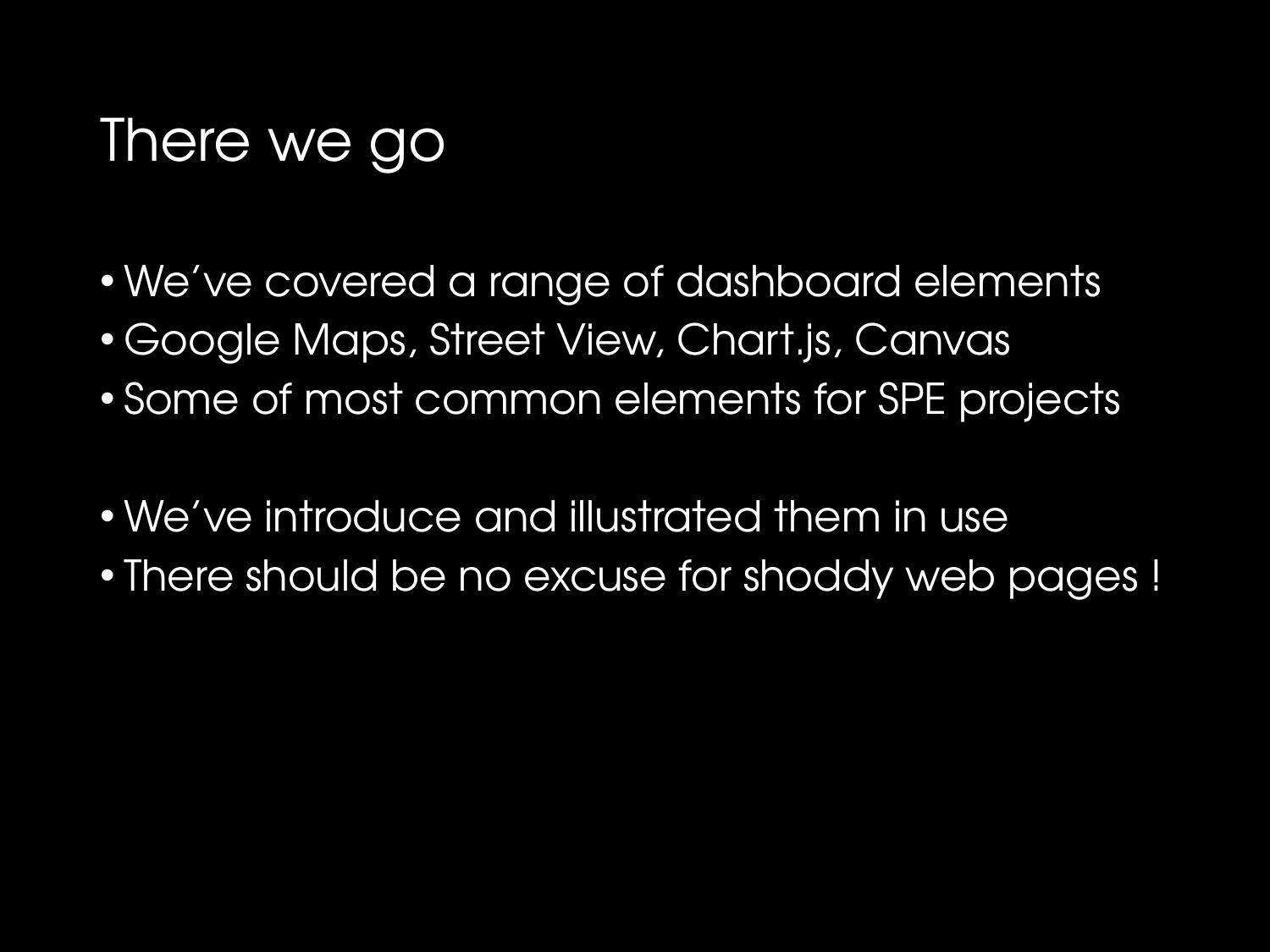

# There we go
We’ve covered a range of dashboard elements
Google Maps, Street View, Chart.js, Canvas
Some of most common elements for SPE projects

We’ve introduce and illustrated them in use
There should be no excuse for shoddy web pages !